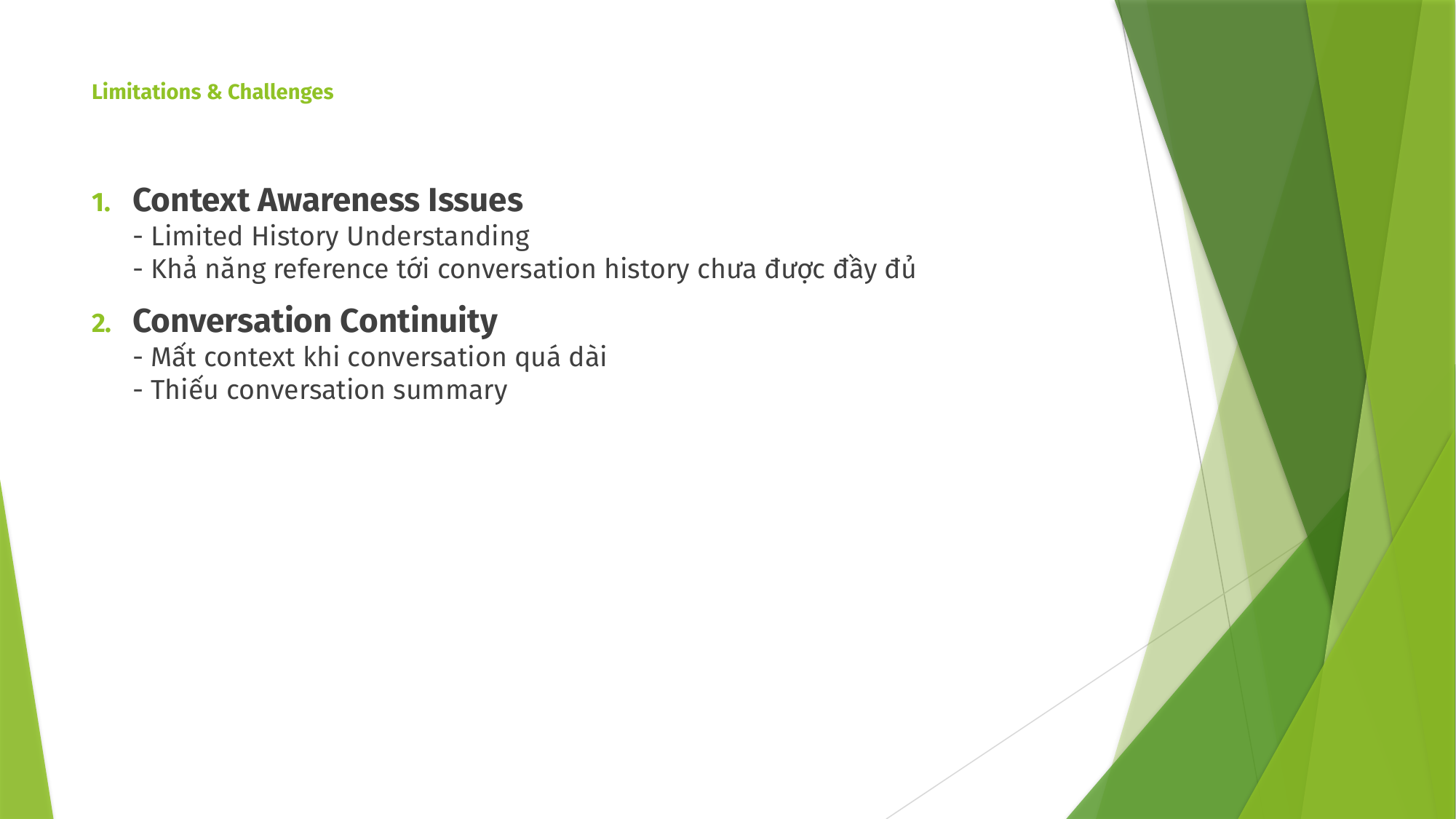

# Limitations & Challenges
Context Awareness Issues
- Limited History Understanding
- Khả năng reference tới conversation history chưa được đầy đủ
Conversation Continuity
- Mất context khi conversation quá dài
- Thiếu conversation summary